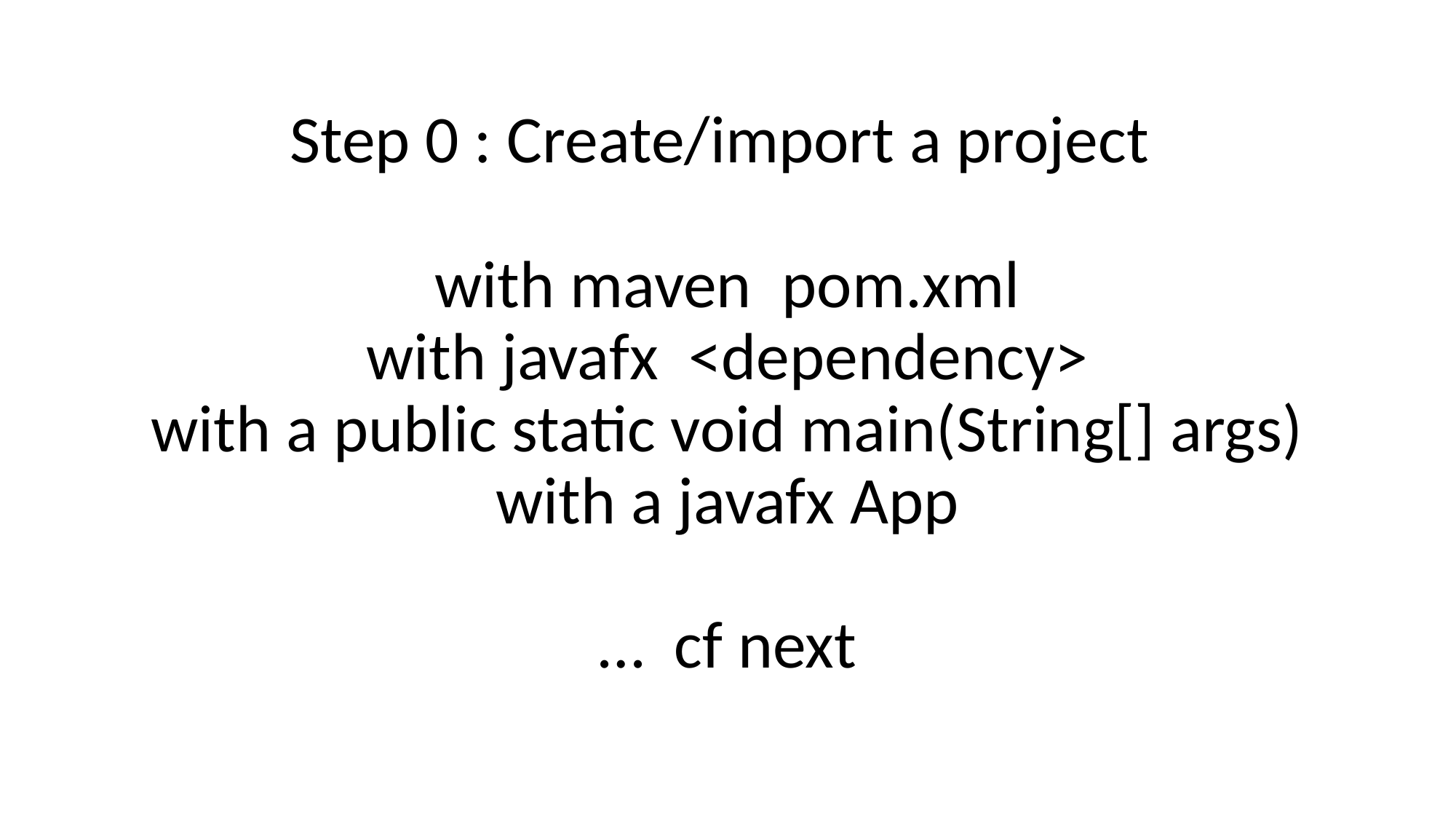

# Step 0 : Create/import a project with maven  pom.xml with javafx  <dependency> with a public static void main(String[] args) with a javafx App …  cf next